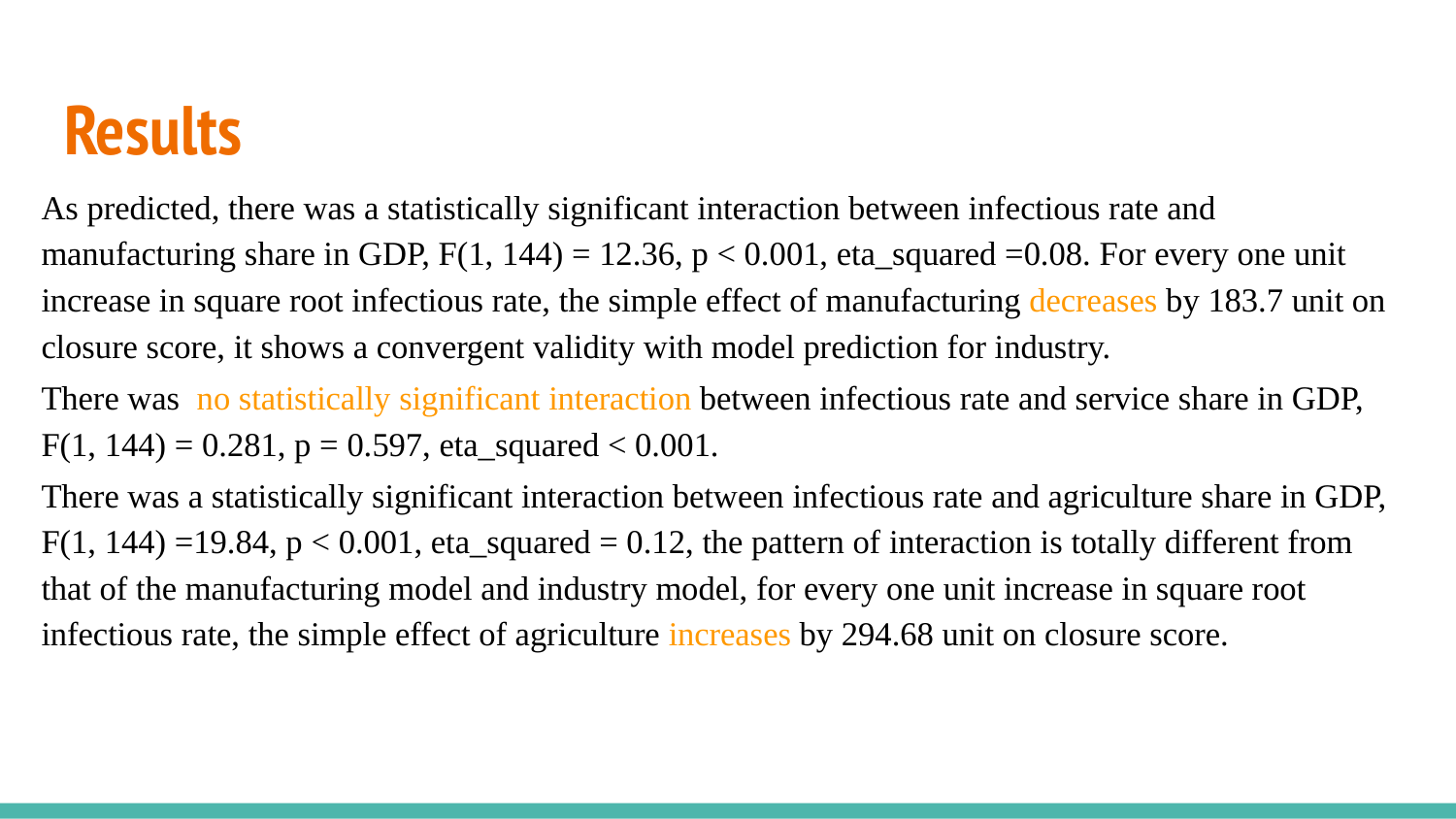

# Results
As predicted, there was a statistically significant interaction between infectious rate and manufacturing share in GDP, F(1, 144) = 12.36, p < 0.001, eta_squared =0.08. For every one unit increase in square root infectious rate, the simple effect of manufacturing decreases by 183.7 unit on closure score, it shows a convergent validity with model prediction for industry.
There was  no statistically significant interaction between infectious rate and service share in GDP, F(1, 144) = 0.281, p = 0.597, eta_squared < 0.001.
There was a statistically significant interaction between infectious rate and agriculture share in GDP, F(1, 144) =19.84, p < 0.001, eta_squared = 0.12, the pattern of interaction is totally different from that of the manufacturing model and industry model, for every one unit increase in square root infectious rate, the simple effect of agriculture increases by 294.68 unit on closure score.